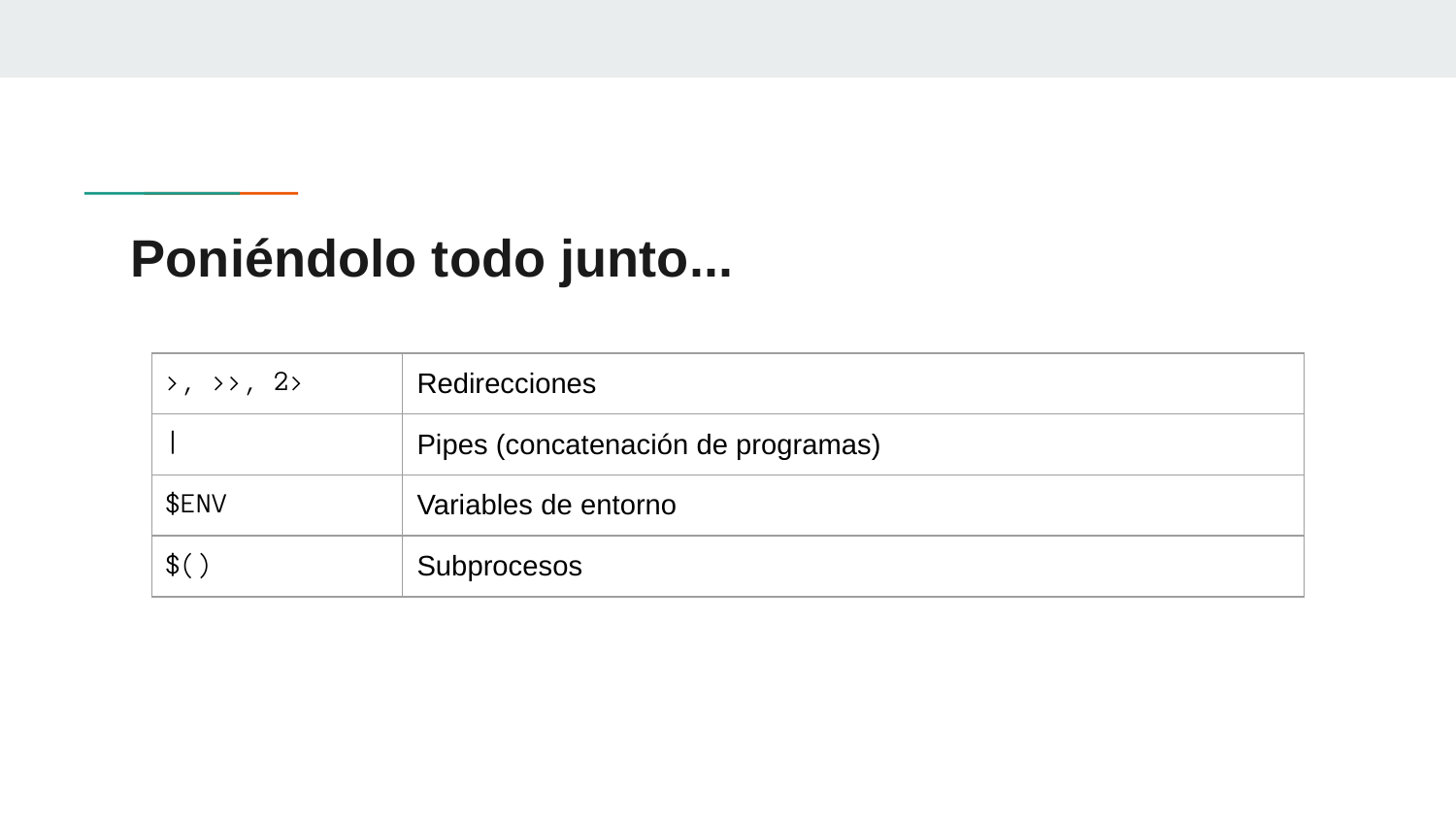

# Poniéndolo todo junto...
| >, >>, 2> | Redirecciones |
| --- | --- |
| | | Pipes (concatenación de programas) |
| $ENV | Variables de entorno |
| $() | Subprocesos |